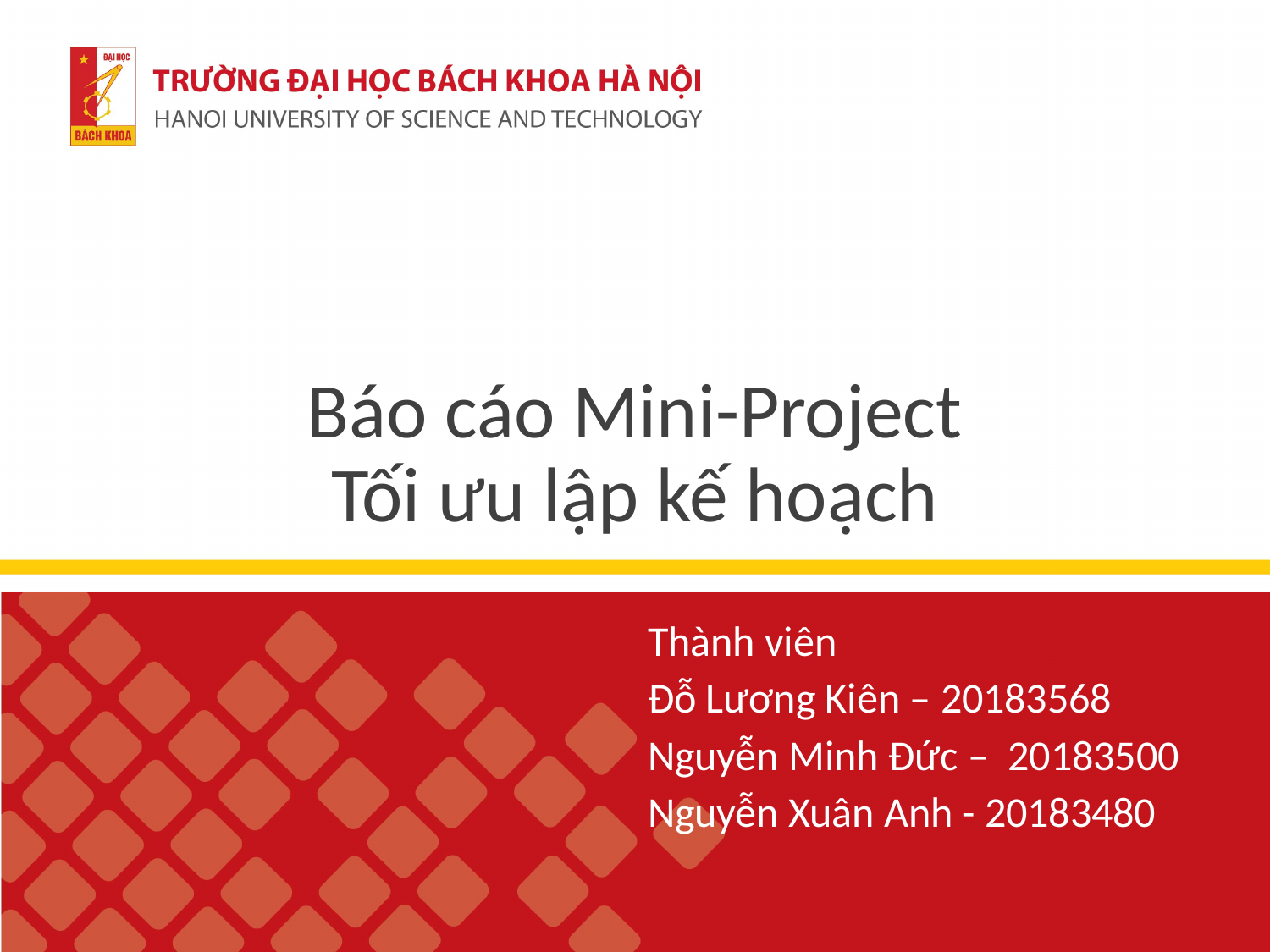

# Báo cáo Mini-Project Tối ưu lập kế hoạch
Thành viên
Đỗ Lương Kiên – 20183568
Nguyễn Minh Đức –  20183500
Nguyễn Xuân Anh - 20183480